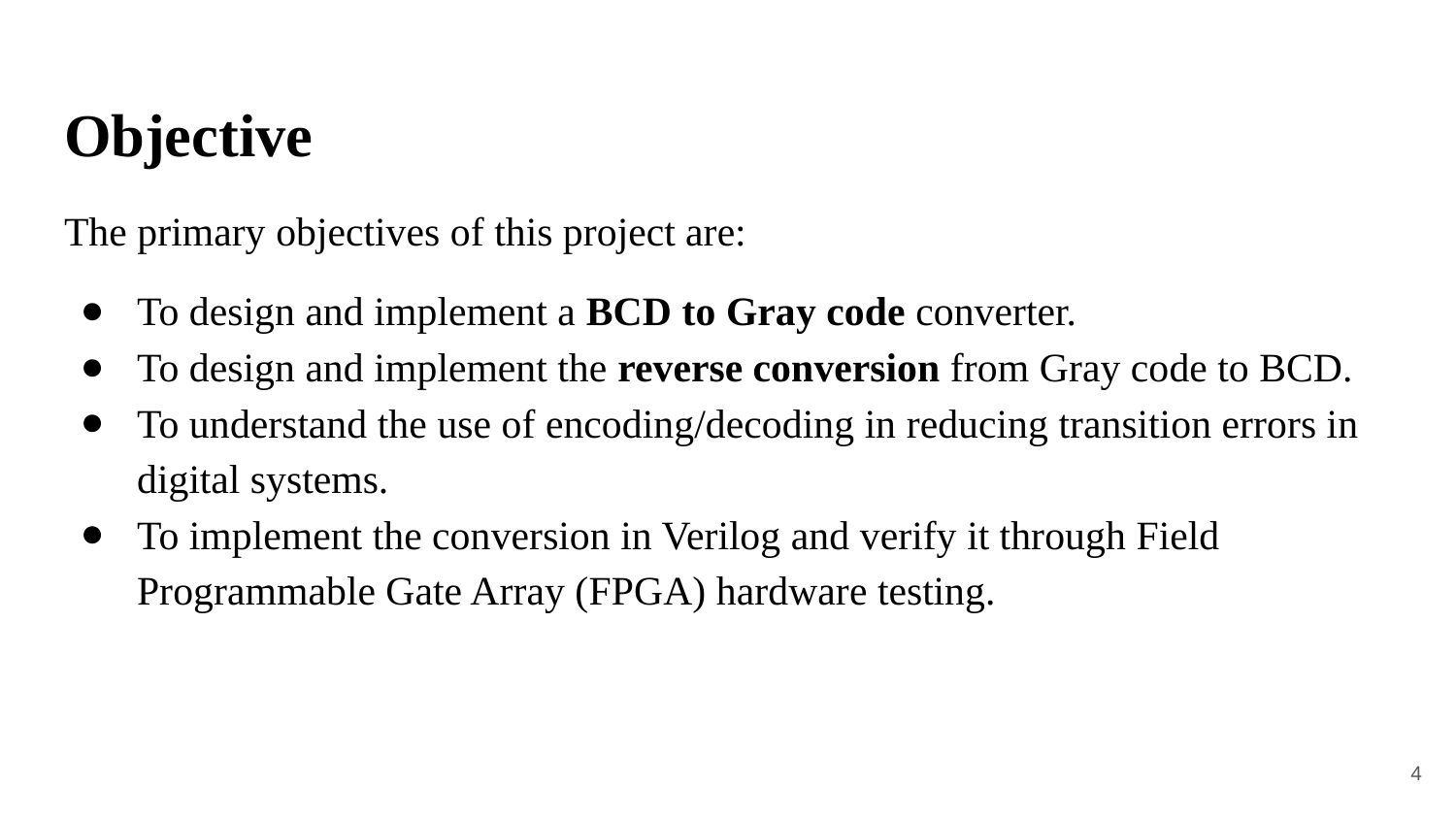

# Objective
The primary objectives of this project are:
To design and implement a BCD to Gray code converter.
To design and implement the reverse conversion from Gray code to BCD.
To understand the use of encoding/decoding in reducing transition errors in digital systems.
To implement the conversion in Verilog and verify it through Field Programmable Gate Array (FPGA) hardware testing.

4